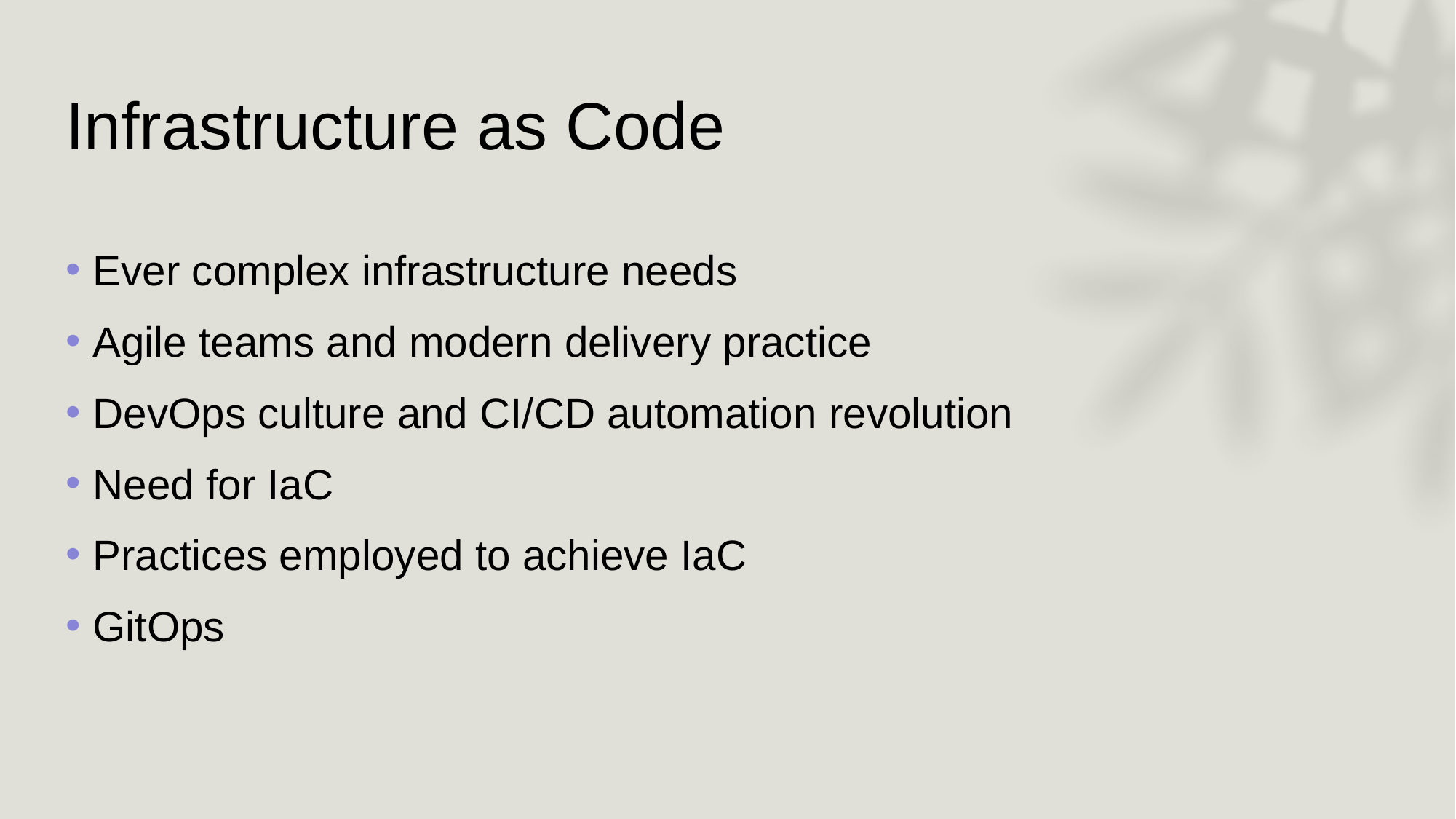

# Infrastructure as Code
Ever complex infrastructure needs
Agile teams and modern delivery practice
DevOps culture and CI/CD automation revolution
Need for IaC
Practices employed to achieve IaC
GitOps